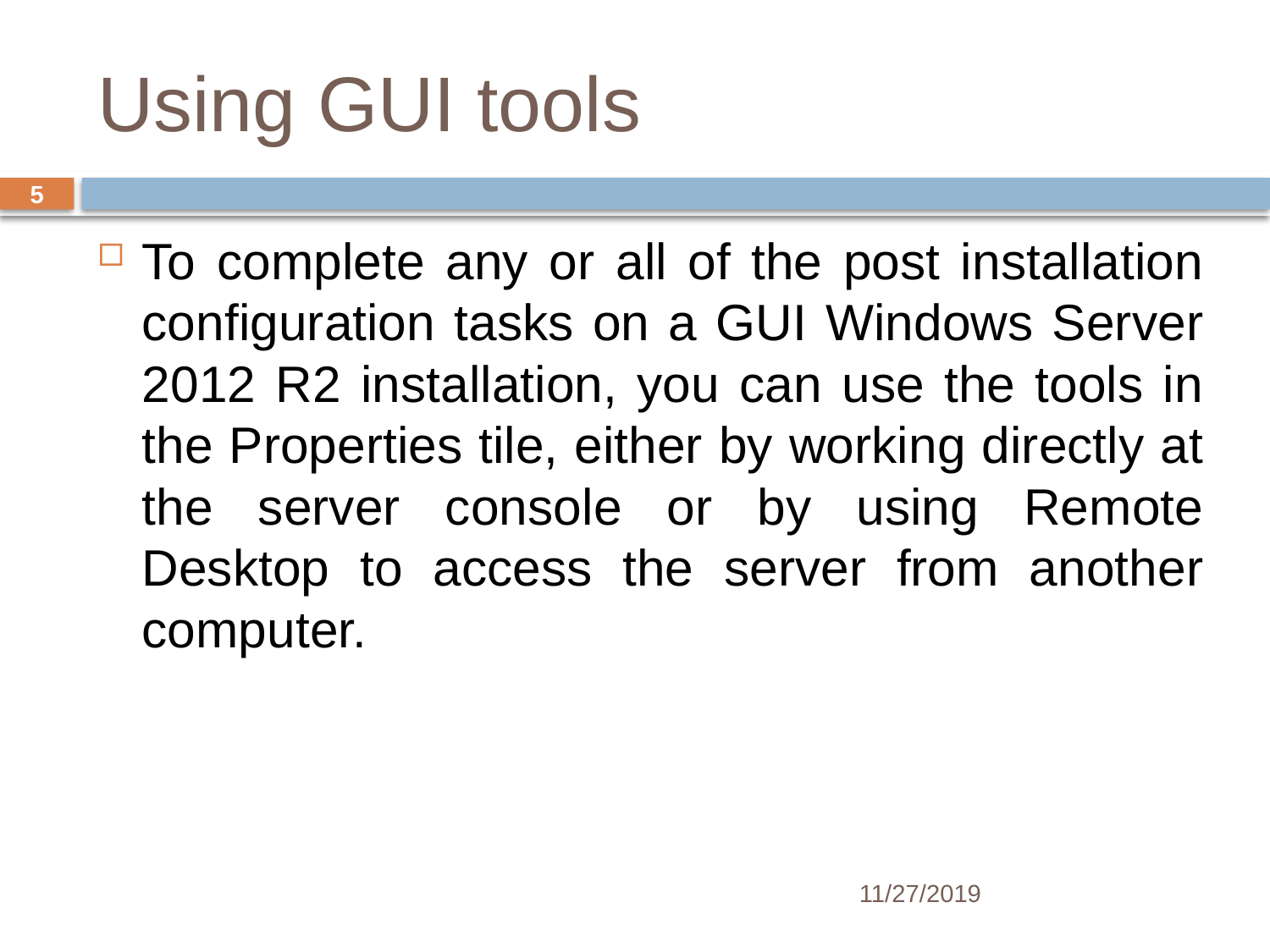

# Using GUI tools
5
To complete any or all of the post installation configuration tasks on a GUI Windows Server 2012 R2 installation, you can use the tools in the Properties tile, either by working directly at the server console or by using Remote Desktop to access the server from another computer.
11/27/2019